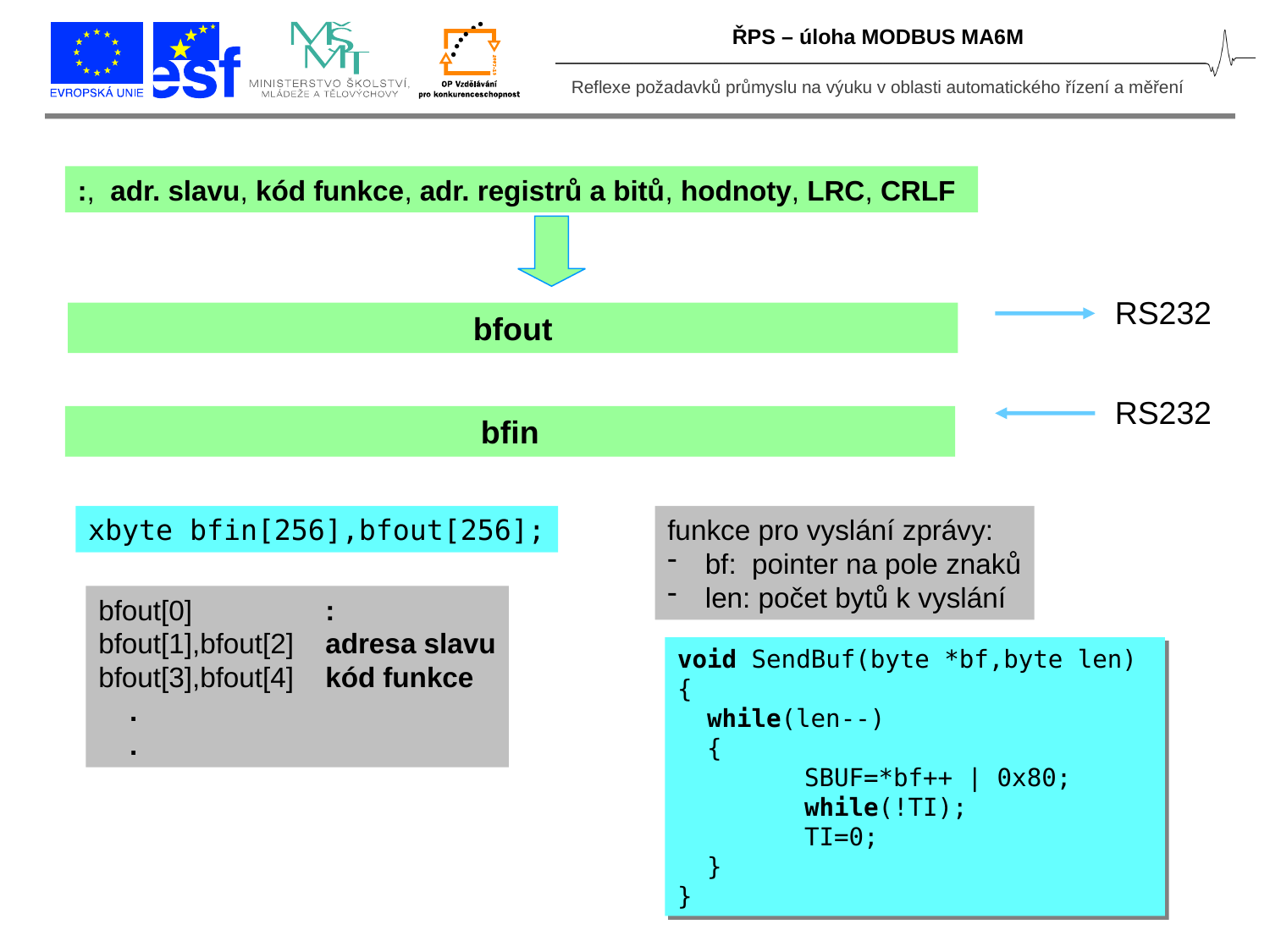

ŘPS – úloha MODBUS MA6M

:,  adr. slavu, kód funkce, adr. registrů a bitů, hodnoty, LRC, CRLF

RS232
bfout

RS232
bfin

xbyte bfin[256],bfout[256];
funkce pro vyslání zprávy:
 bf:  pointer na pole znaků
 len: počet bytů k vyslání
bfout[0]                 :
bfout[1],bfout[2]    adresa slavu
bfout[3],bfout[4]    kód funkce
    .
    .
void SendBuf(byte *bf,byte len)
{
  while(len--)
  {
	SBUF=*bf++ | 0x80;
	while(!TI);
	TI=0;
  }
}